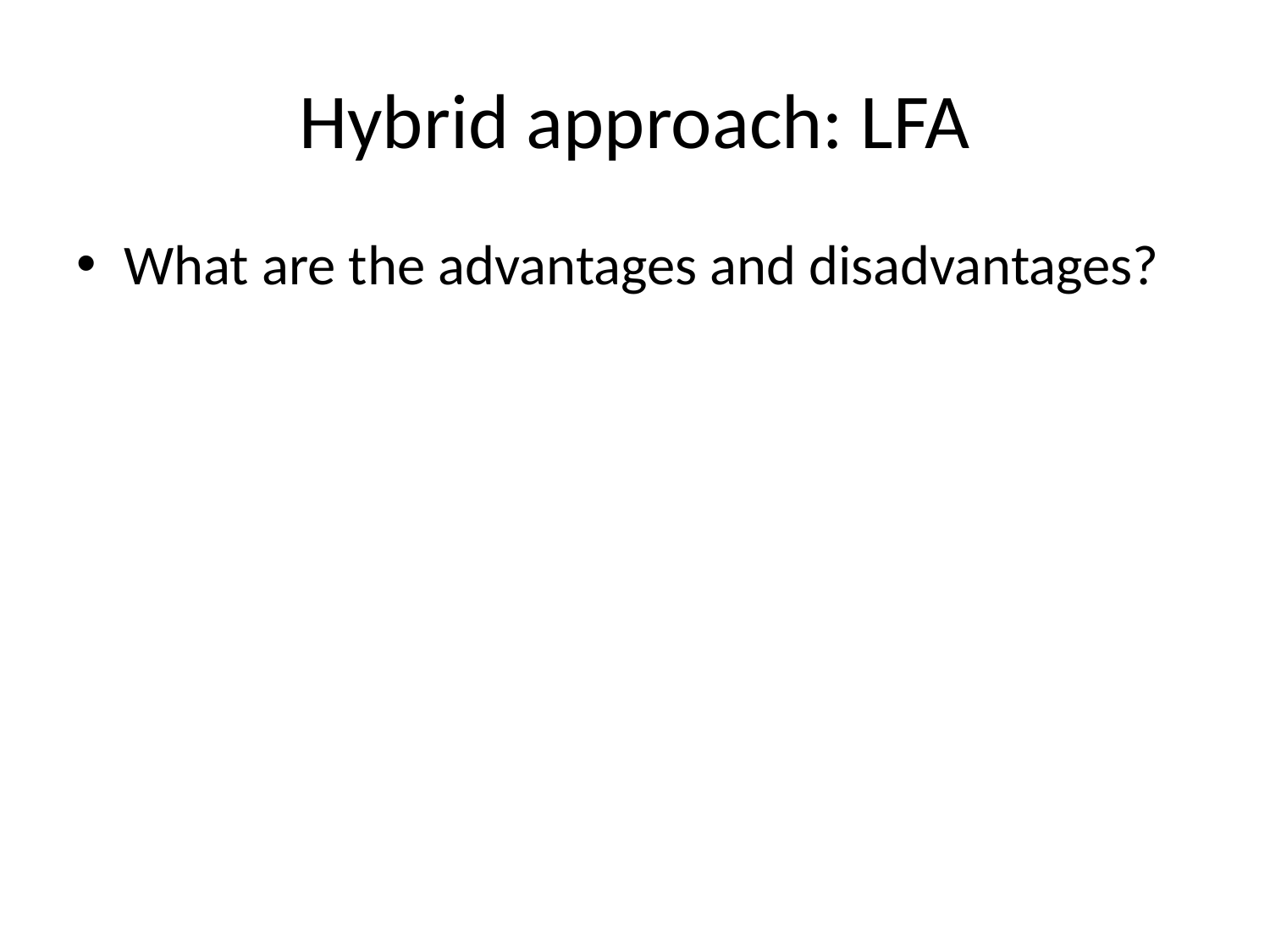

# Hybrid approach: LFA
What are the advantages and disadvantages?